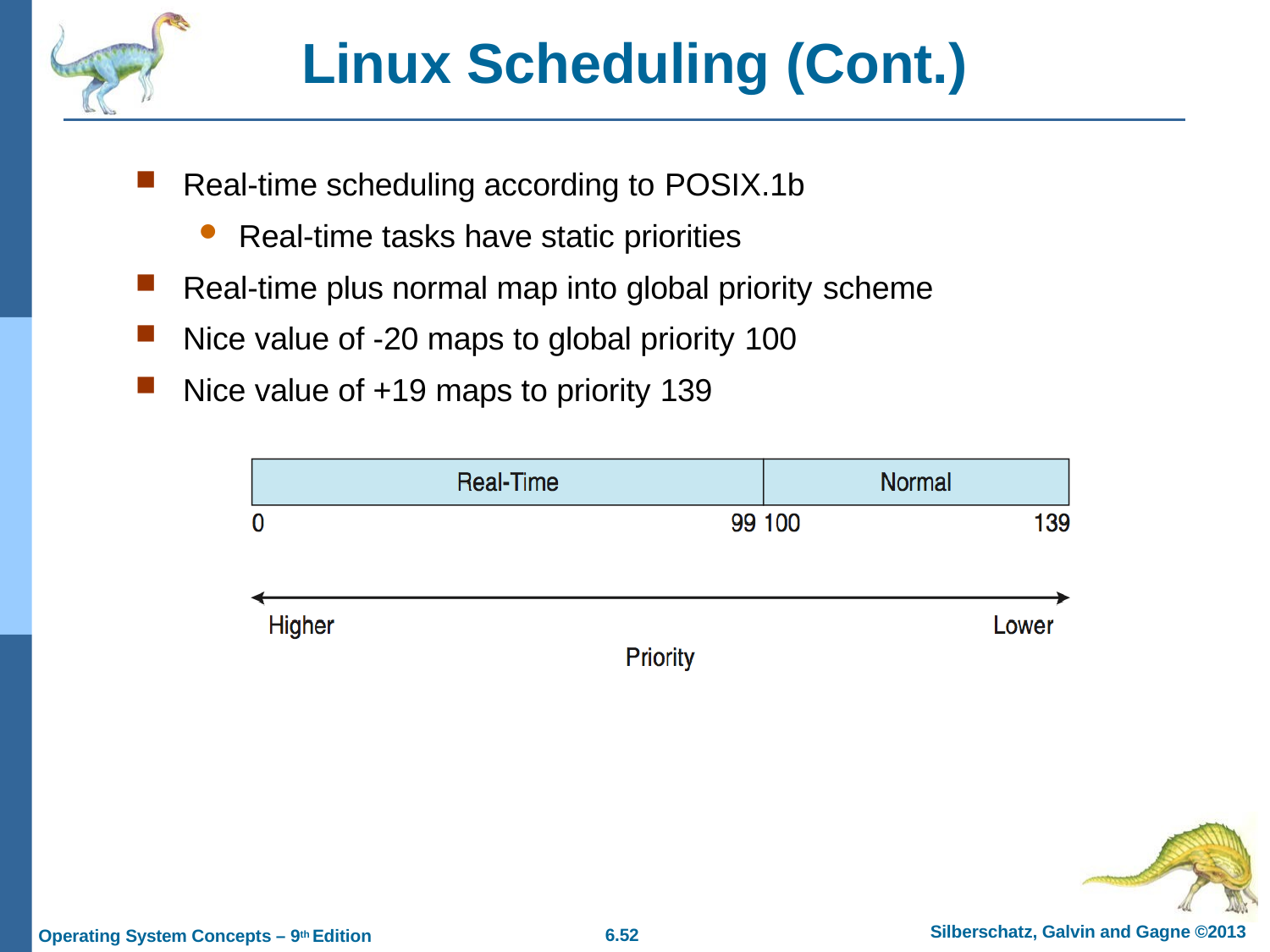

# Linux Scheduling (Cont.)
Real-time scheduling according to POSIX.1b
Real-time tasks have static priorities
Real-time plus normal map into global priority scheme
Nice value of -20 maps to global priority 100
Nice value of +19 maps to priority 139

Silberschatz, Galvin and Gagne ©2013
6.52
Operating System Concepts – 9th Edition